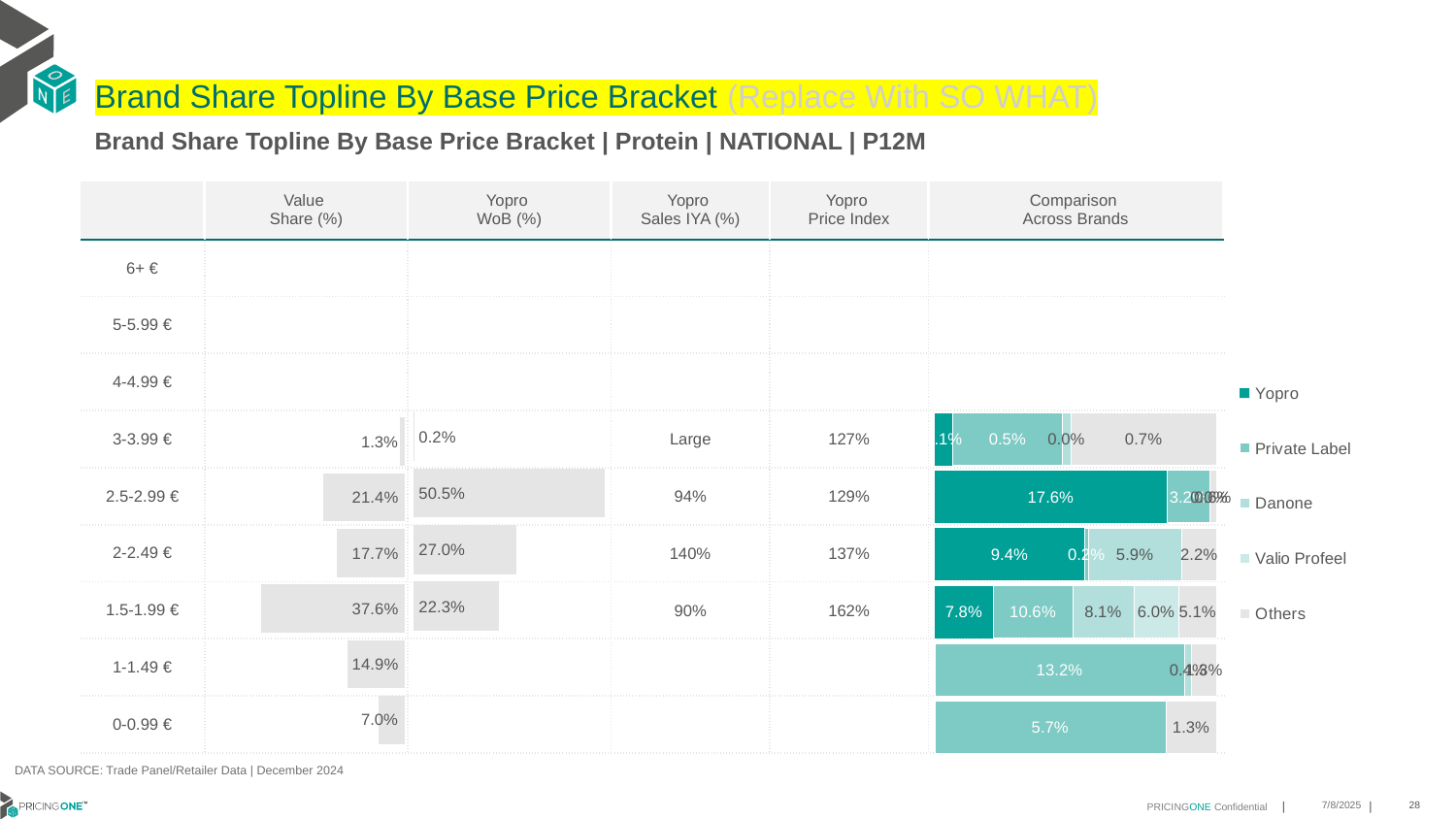

# Brand Share Topline By Base Price Bracket (Replace With SO WHAT)
Brand Share Topline By Base Price Bracket | Protein | NATIONAL | P12M
|  | Value Share (%) | Yopro WoB (%) | Yopro Sales IYA (%) | Yopro Price Index | Comparison Across Brands |
| --- | --- | --- | --- | --- | --- |
| 6+ € |  |  |  |  |  |
| 5-5.99 € |  |  |  |  |  |
| 4-4.99 € |  |  |  |  |  |
| 3-3.99 € |  |  | Large | 127% |  |
| 2.5-2.99 € |  |  | 94% | 129% |  |
| 2-2.49 € |  |  | 140% | 137% |  |
| 1.5-1.99 € |  |  | 90% | 162% |  |
| 1-1.49 € |  |  |  |  |  |
| 0-0.99 € |  |  |  |  |  |

### Chart

| Category | Yopro | Private Label | Danone | Valio Profeel | Others |
|---|---|---|---|---|---|
| 6+ € | None | None | None | None | None |
| 5-5.99 € | None | None | None | None | None |
| 4-4.99 € | None | None | None | None | None |
| 3-3.99 € | 0.000855067021527766 | 0.005134088235237566 | 0.0003899003602690487 | None | 0.0068521324626724224 |
| 2.5-2.99 € | 0.17648983217029546 | 0.03209936881211755 | 1.159629045029442e-05 | None | 0.005661530164197993 |
| 2-2.49 € | 0.09426624507044333 | 0.002245755142513976 | 0.05872739060840147 | None | 0.02206446308124177 |
| 1.5-1.99 € | 0.07801279869825065 | 0.10590291332588812 | 0.08135821890622334 | 0.060135582752000365 | 0.05059747445745176 |
| 1-1.49 € | None | 0.13231212985828905 | 0.0037324613454245317 | None | 0.013258355677694737 |
| 0-0.99 € | None | 0.05724300565607074 | None | None | 0.012649450804565874 |

### Chart

| Category | Value Share |
|---|---|
|  | None |

### Chart

| Category | Brand WoB % |
|---|---|
|  | None |
DATA SOURCE: Trade Panel/Retailer Data | December 2024

7/8/2025
28